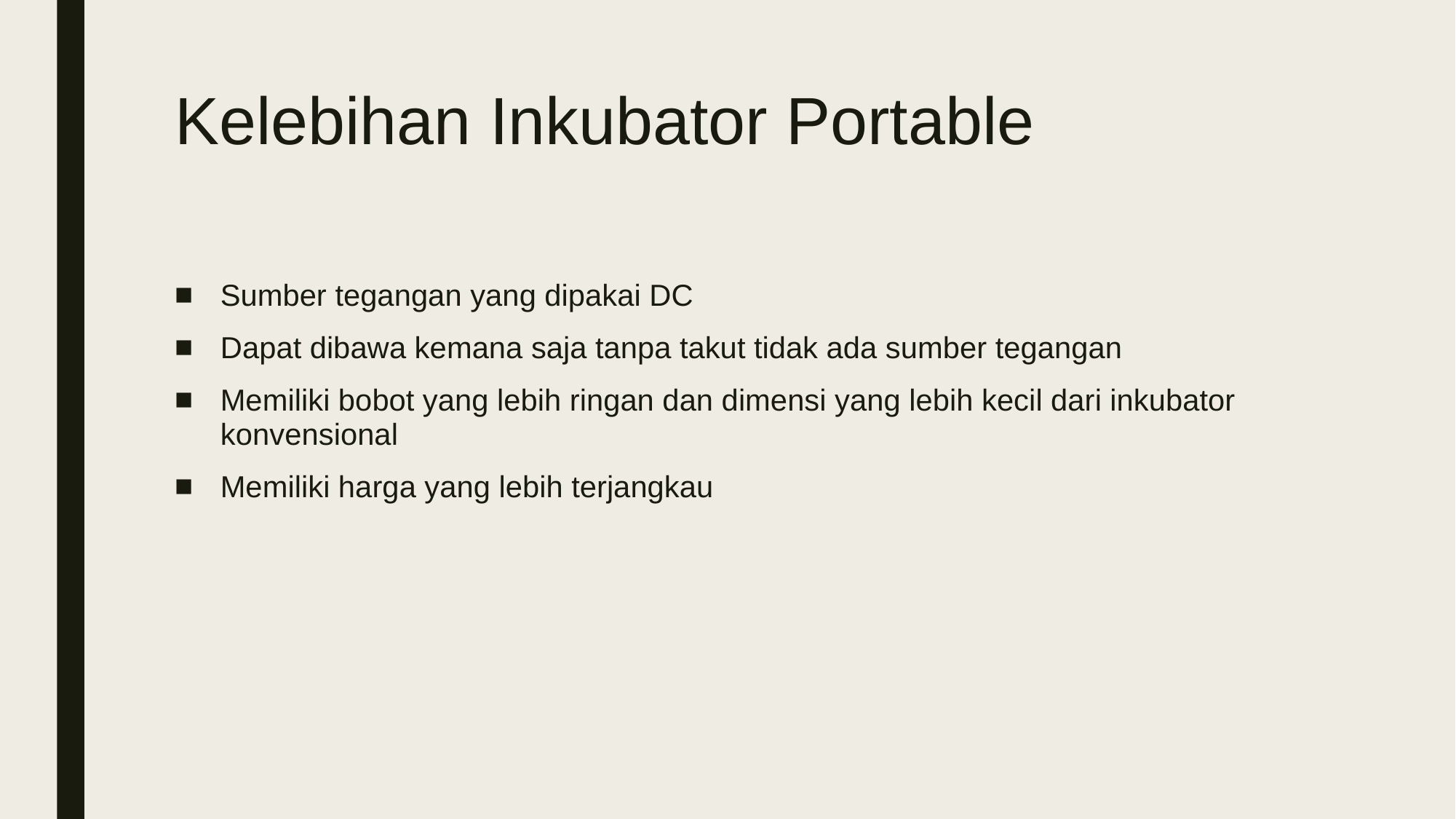

# Kelebihan Inkubator Portable
Sumber tegangan yang dipakai DC
Dapat dibawa kemana saja tanpa takut tidak ada sumber tegangan
Memiliki bobot yang lebih ringan dan dimensi yang lebih kecil dari inkubator konvensional
Memiliki harga yang lebih terjangkau